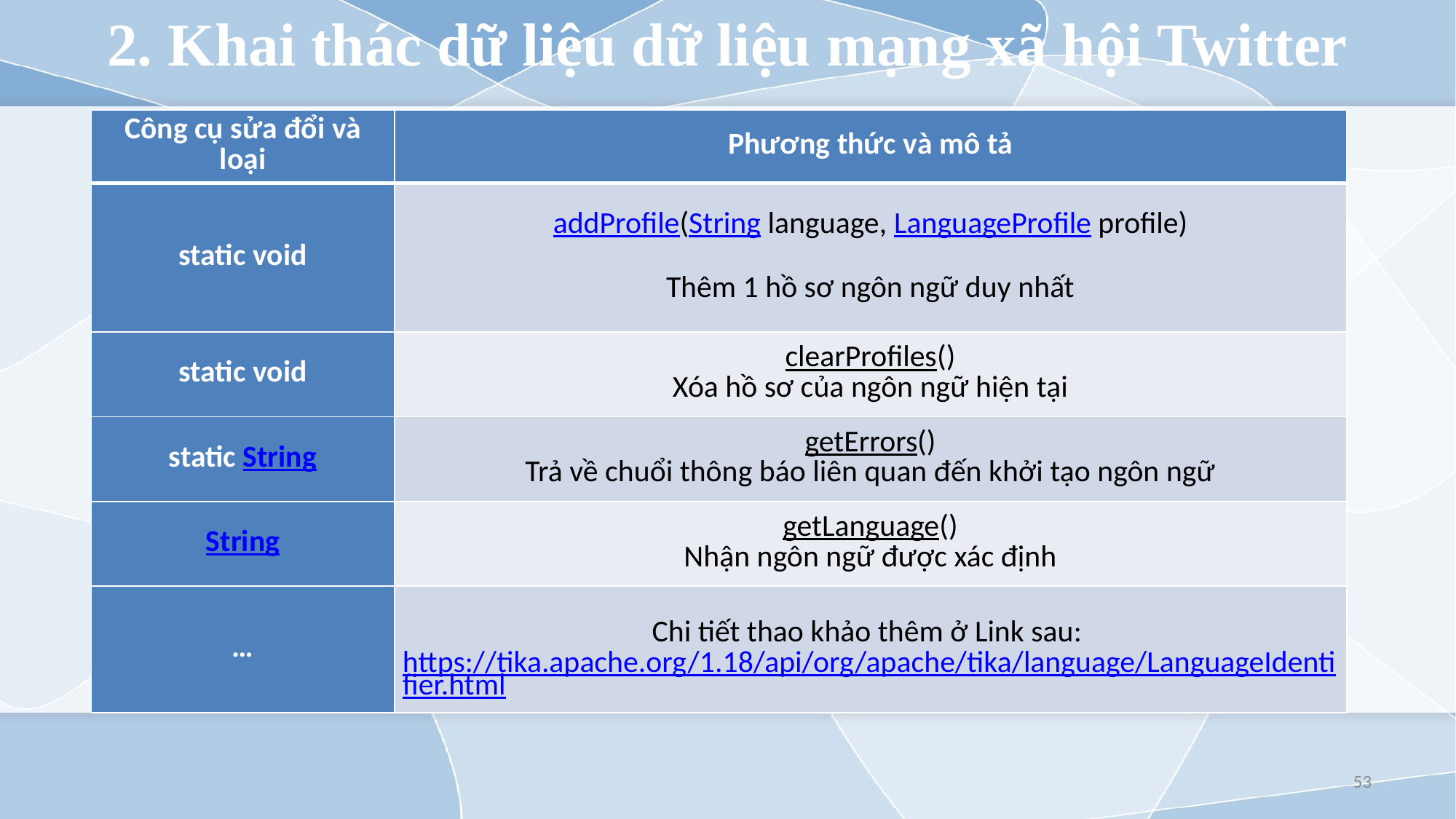

2. Khai thác dữ liệu dữ liệu mạng xã hội Twitter

| Công cụ sửa đổi và loại | Phương thức và mô tả |
| --- | --- |
| static void | addProfile(String language, LanguageProfile profile) Thêm 1 hồ sơ ngôn ngữ duy nhất |
| static void | clearProfiles() Xóa hồ sơ của ngôn ngữ hiện tại |
| static String | getErrors() Trả về chuổi thông báo liên quan đến khởi tạo ngôn ngữ |
| String | getLanguage() Nhận ngôn ngữ được xác định |
| … | Chi tiết thao khảo thêm ở Link sau: https://tika.apache.org/1.18/api/org/apache/tika/language/LanguageIdentifier.html |
53